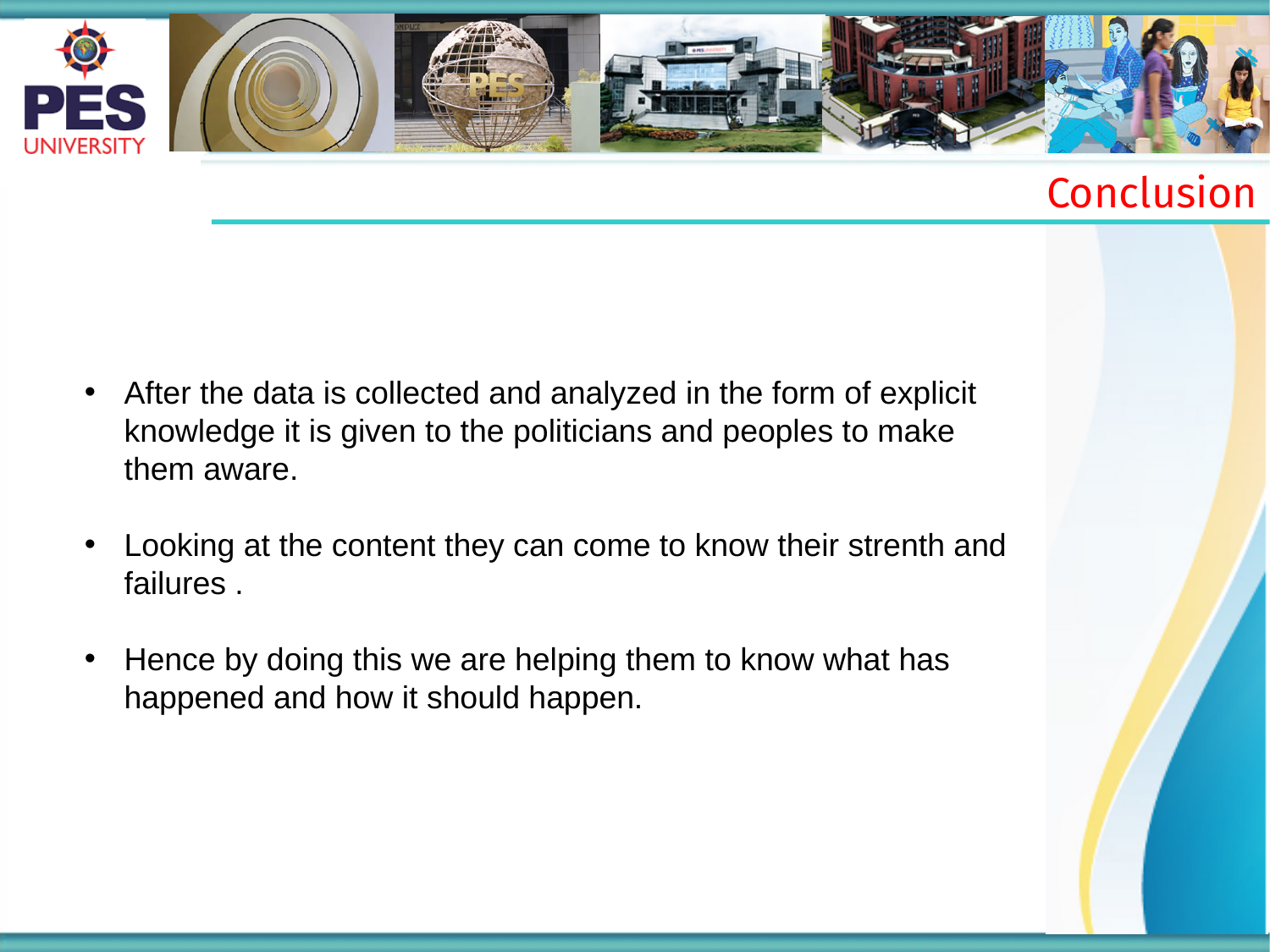

Conclusion

After the data is collected and analyzed in the form of explicit knowledge it is given to the politicians and peoples to make them aware.

Looking at the content they can come to know their strenth and failures .

Hence by doing this we are helping them to know what has happened and how it should happen.